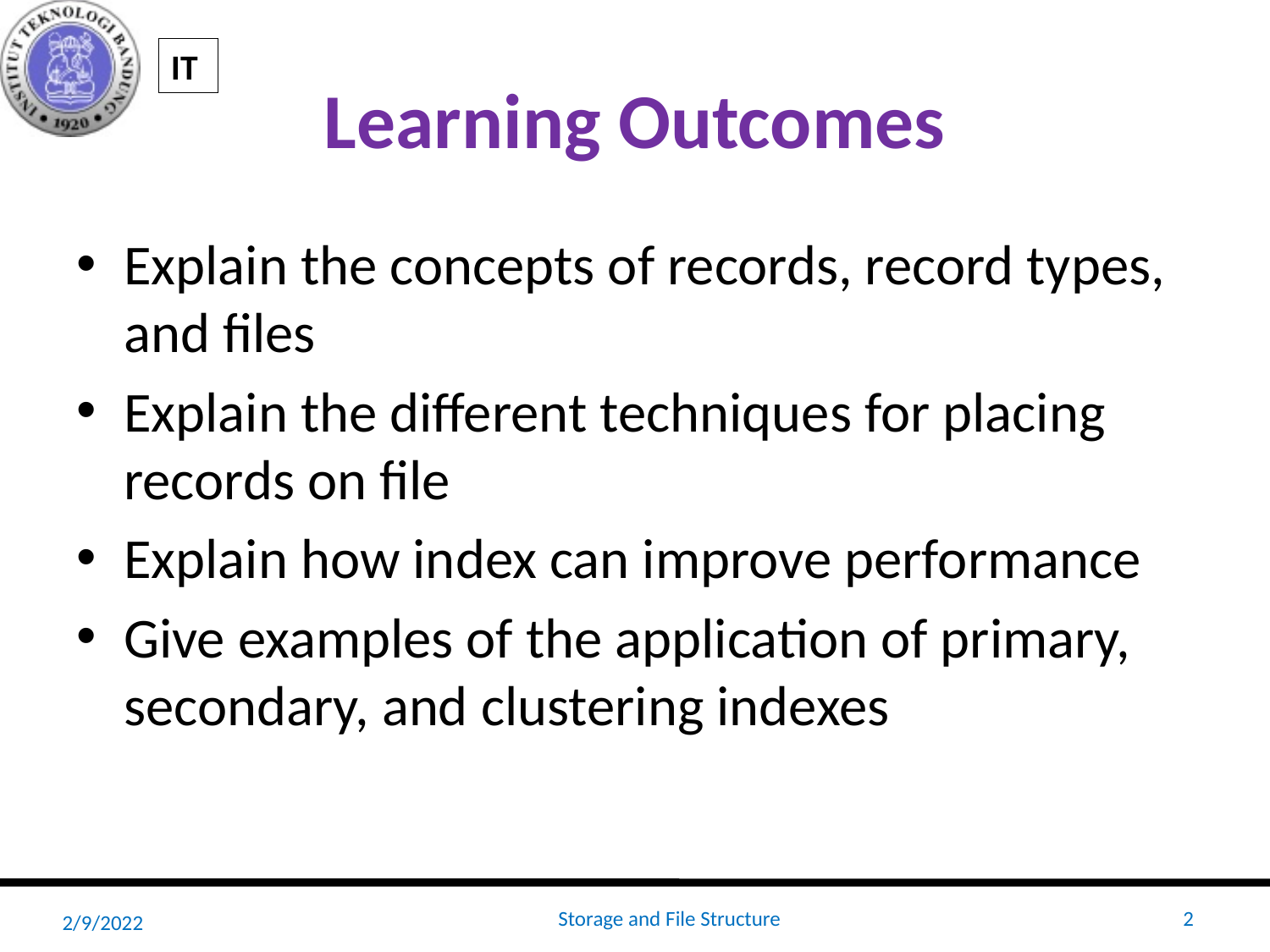

# Learning Outcomes
IT
Explain the concepts of records, record types, and files
Explain the different techniques for placing records on file
Explain how index can improve performance
Give examples of the application of primary, secondary, and clustering indexes
2/9/2022
Storage and File Structure
2